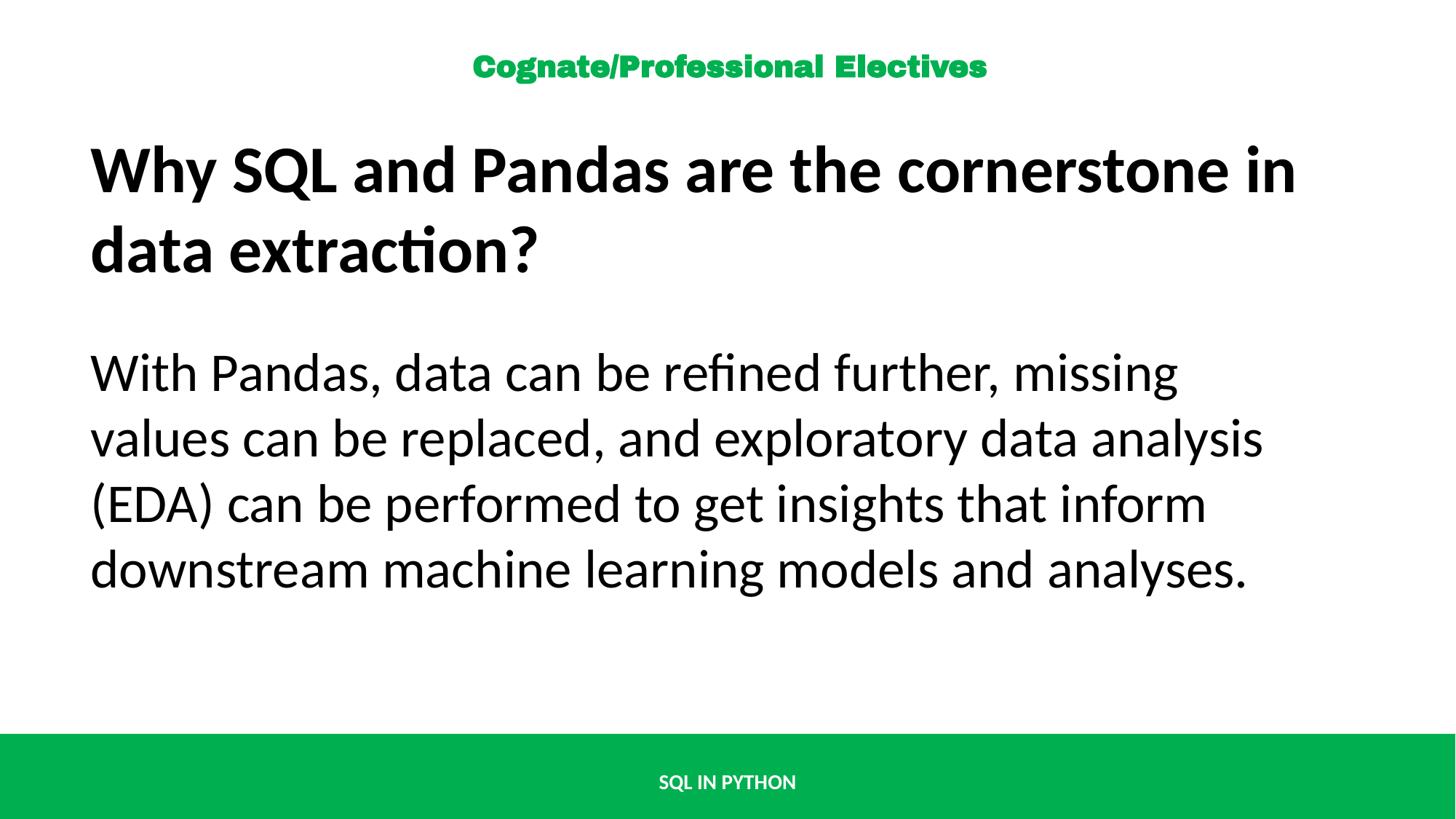

Why SQL and Pandas are the cornerstone in data extraction?

With Pandas, data can be refined further, missing values can be replaced, and exploratory data analysis (EDA) can be performed to get insights that inform downstream machine learning models and analyses.